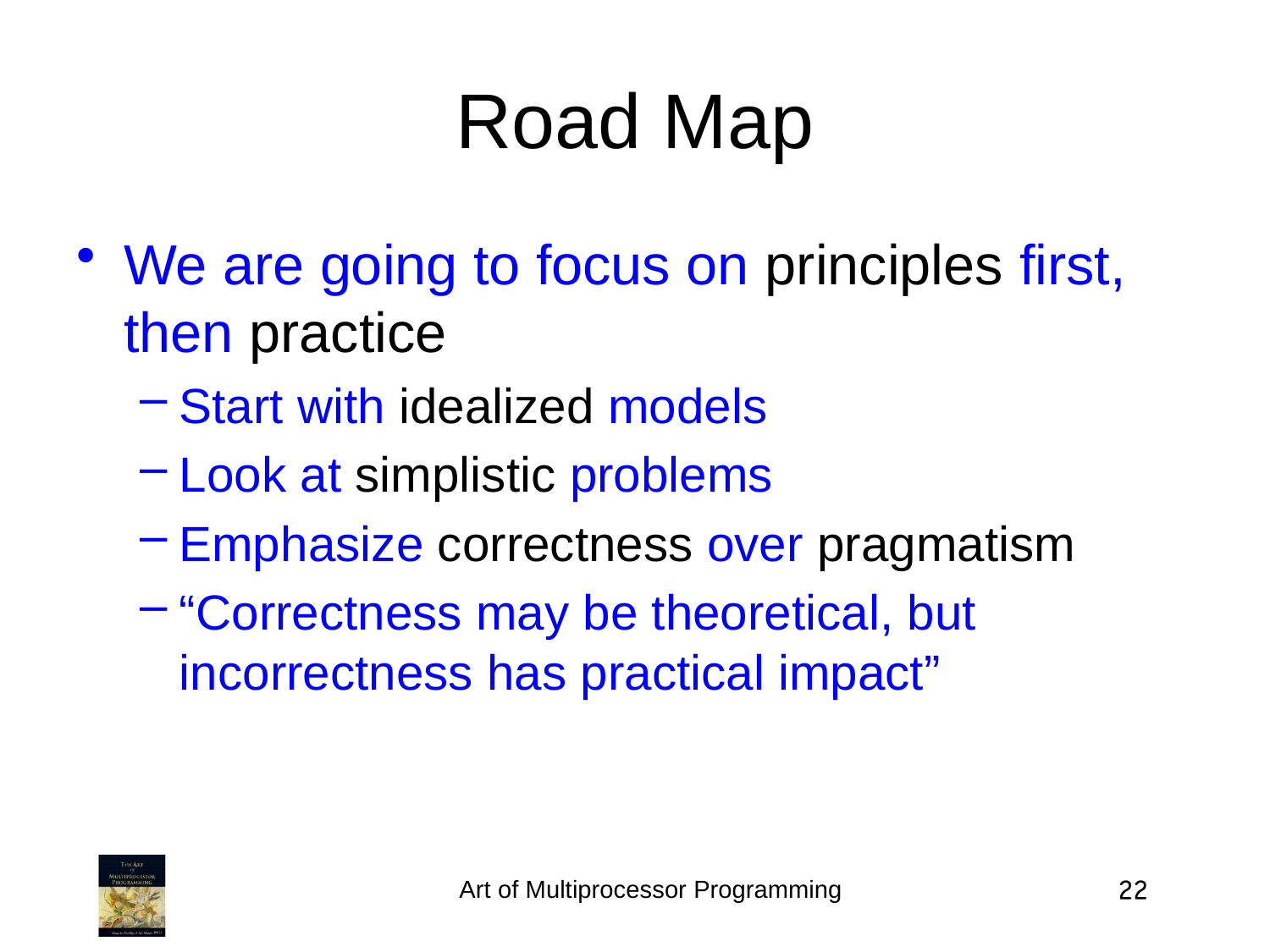

Road Map
We are going to focus on principles first, then practice
Start with idealized models
Look at simplistic problems
Emphasize correctness over pragmatism
“Correctness may be theoretical, but incorrectness has practical impact”
Art of Multiprocessor Programming
22